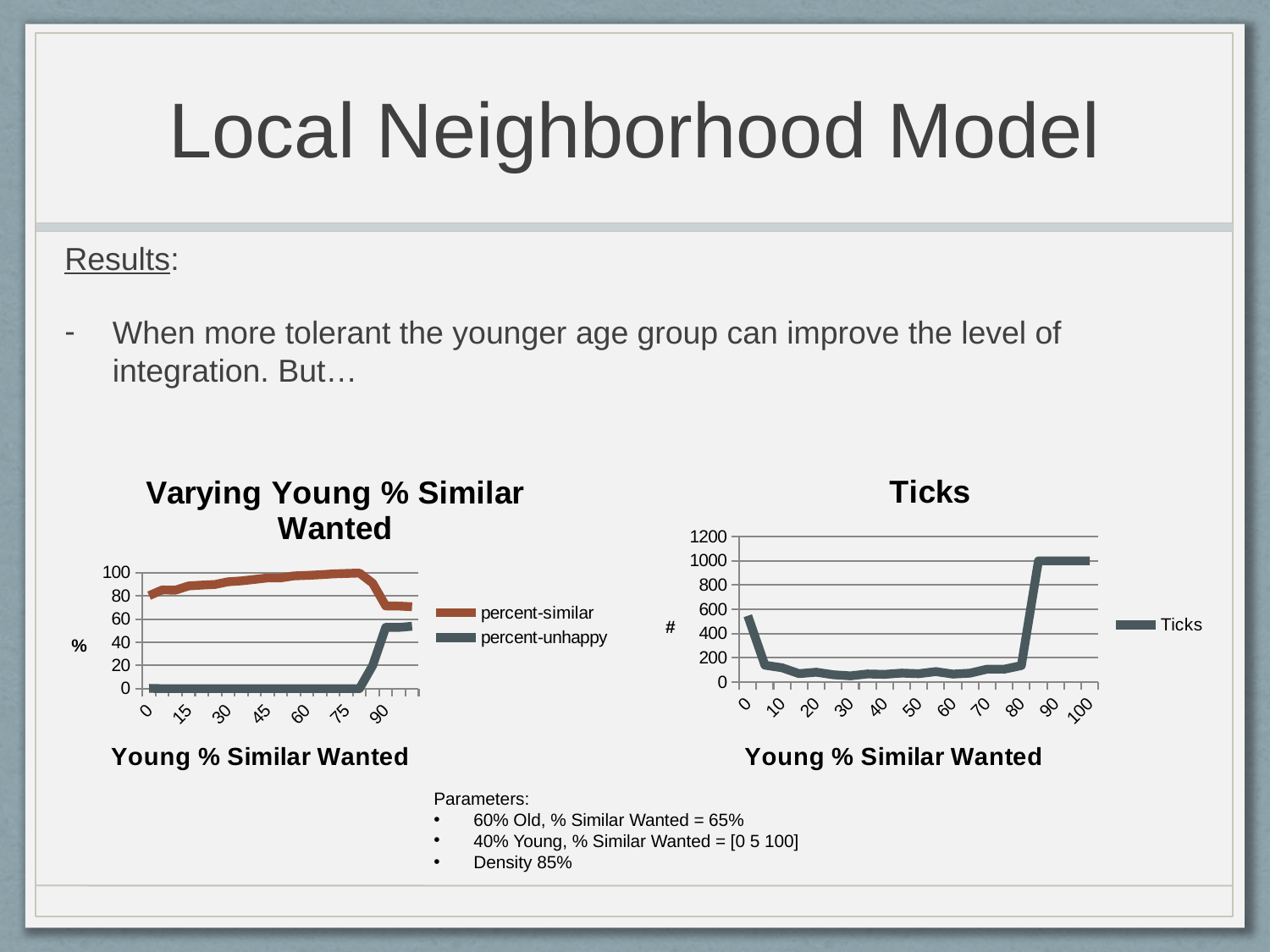

# Local Neighborhood Model
Results:
When more tolerant the younger age group can improve the level of integration. But…

### Chart:

| Category |  |
|---|---|
| 0 | 546.4 |
| 5 | 138.4 |
| 10 | 117.2 |
| 15 | 68.8 |
| 20 | 80.4 |
| 25 | 59.4 |
| 30 | 50.6 |
| 35 | 66.2 |
| 40 | 63.0 |
| 45 | 73.0 |
| 50 | 68.2 |
| 55 | 85.4 |
| 60 | 65.0 |
| 65 | 72.6 |
| 70 | 105.6 |
| 75 | 105.2 |
| 80 | 134.8 |
| 85 | 1000.0 |
| 90 | 1000.0 |
| 95 | 1000.0 |
| 100 | 1000.0 |

### Chart: Varying Young % Similar Wanted

| Category |  |  |
|---|---|---|
| 0 | 80.19210002563973 | 0.23550724637681006 |
| 5 | 85.11285232942959 | 0.0 |
| 10 | 84.91545814691288 | 0.0 |
| 15 | 88.54140493220704 | 0.0 |
| 20 | 89.27475590272562 | 0.0 |
| 25 | 89.81423933100565 | 0.0 |
| 30 | 92.13702556556579 | 0.0 |
| 35 | 92.92244994103248 | 0.0 |
| 40 | 94.18008929555454 | 0.0 |
| 45 | 95.45761722992903 | 0.0 |
| 50 | 95.51548354894366 | 0.0 |
| 55 | 97.223330072741 | 0.0 |
| 60 | 97.63467904331922 | 0.0 |
| 65 | 98.20510272849833 | 0.0 |
| 70 | 98.93786531251371 | 0.0 |
| 75 | 99.31417556488822 | 0.0 |
| 80 | 99.65650090984234 | 0.0 |
| 85 | 91.01109929063072 | 19.765457148802934 |
| 90 | 71.3424935476028 | 52.863661425025484 |
| 95 | 71.1997947385064 | 52.75382843542117 |
| 100 | 70.64574966767661 | 53.768864473476896 |
Parameters:
60% Old, % Similar Wanted = 65%
40% Young, % Similar Wanted = [0 5 100]
Density 85%